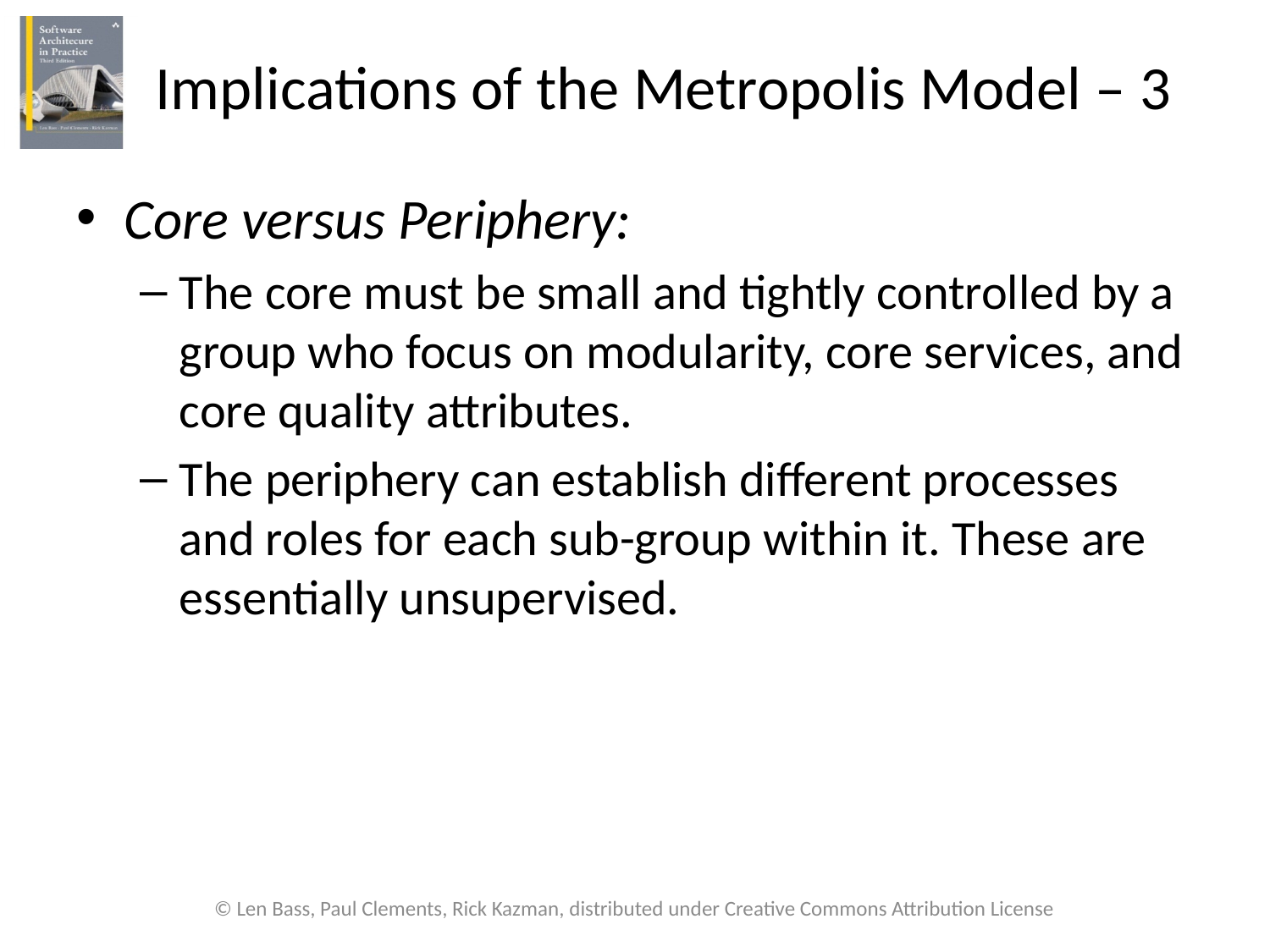

# Implications of the Metropolis Model – 3
Core versus Periphery:
The core must be small and tightly controlled by a group who focus on modularity, core services, and core quality attributes.
The periphery can establish different processes and roles for each sub-group within it. These are essentially unsupervised.
© Len Bass, Paul Clements, Rick Kazman, distributed under Creative Commons Attribution License